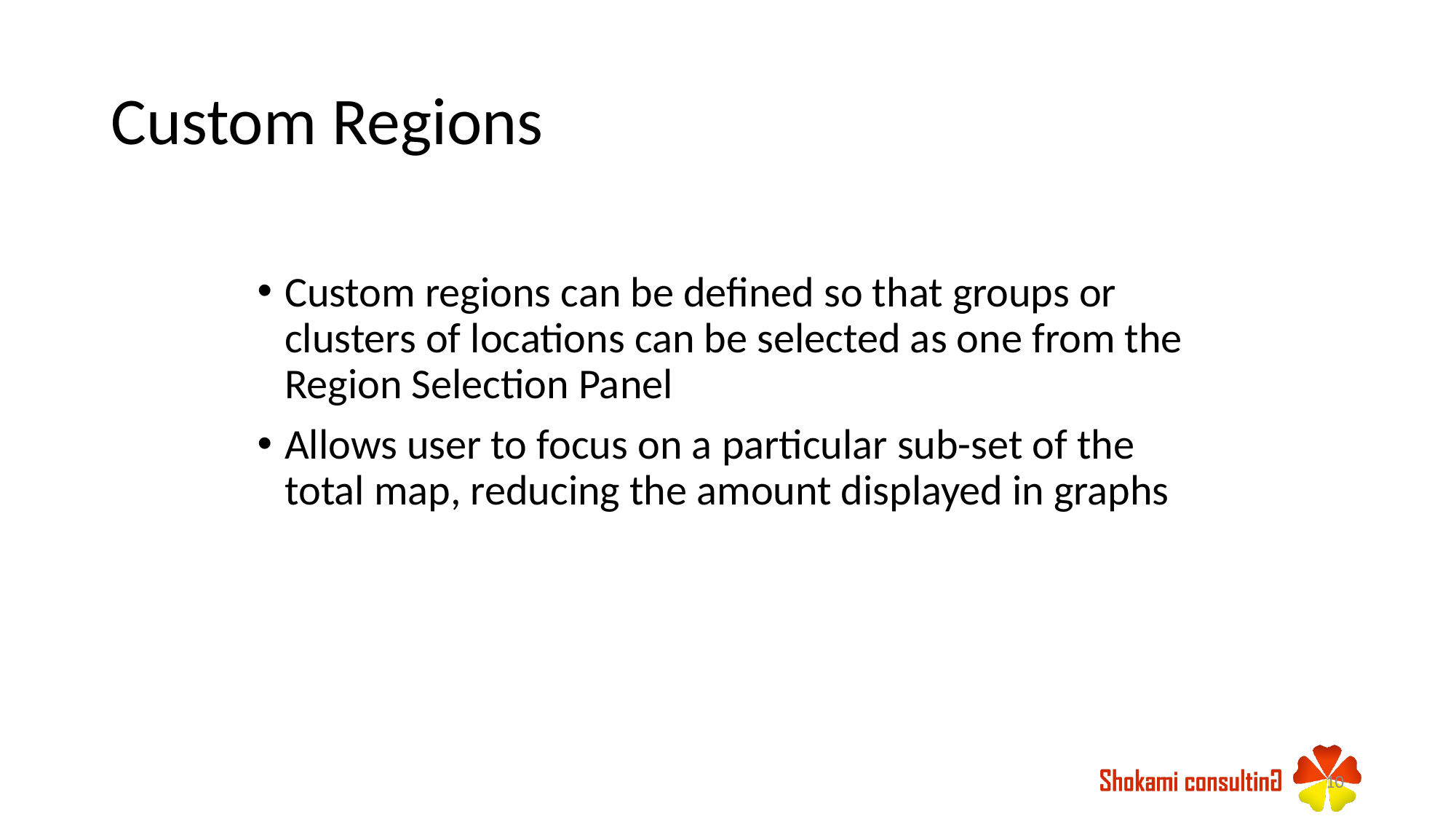

# Custom Regions
Custom regions can be defined so that groups or clusters of locations can be selected as one from the Region Selection Panel
Allows user to focus on a particular sub-set of the total map, reducing the amount displayed in graphs

10